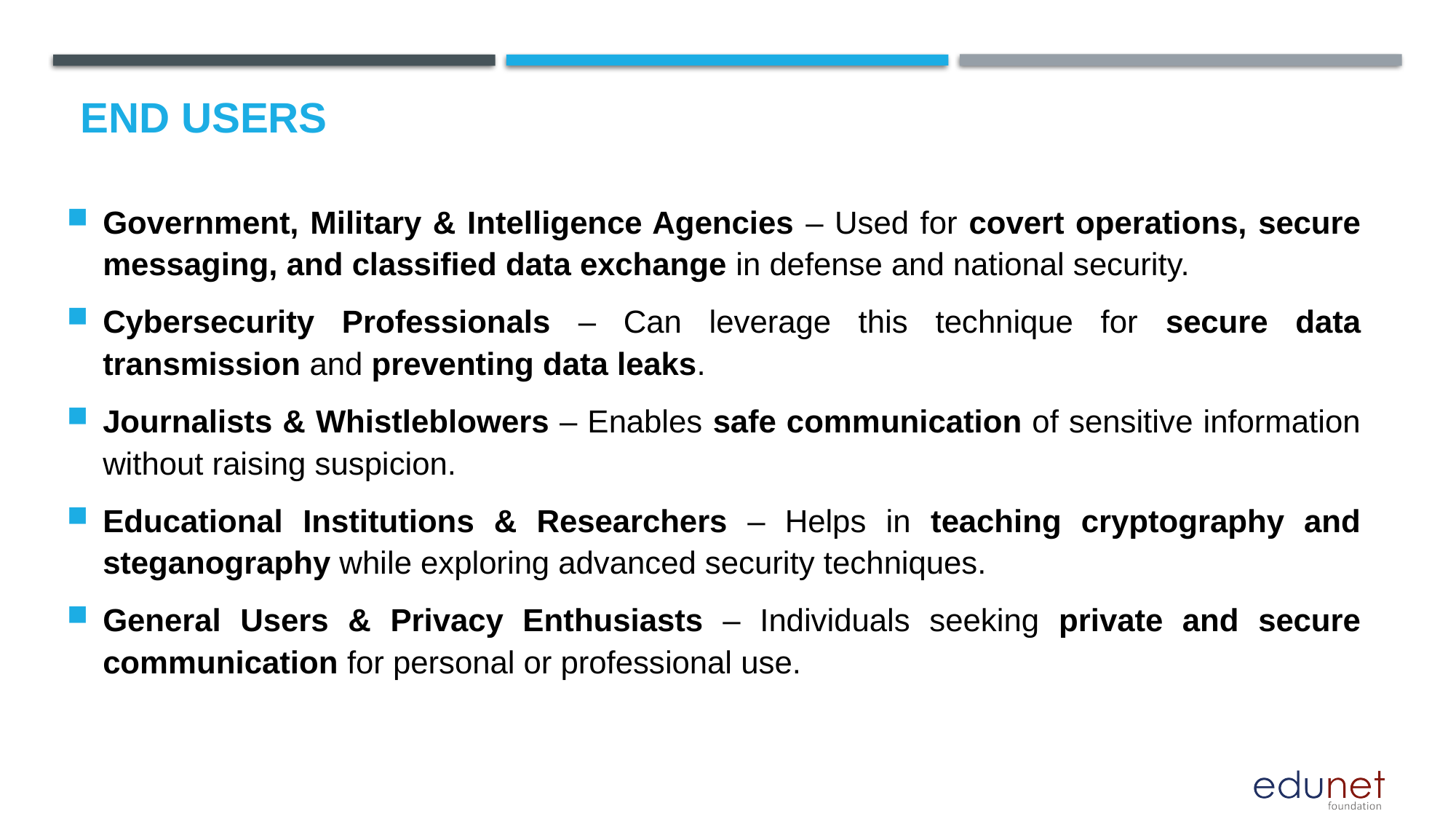

# End users
Government, Military & Intelligence Agencies – Used for covert operations, secure messaging, and classified data exchange in defense and national security.
Cybersecurity Professionals – Can leverage this technique for secure data transmission and preventing data leaks.
Journalists & Whistleblowers – Enables safe communication of sensitive information without raising suspicion.
Educational Institutions & Researchers – Helps in teaching cryptography and steganography while exploring advanced security techniques.
General Users & Privacy Enthusiasts – Individuals seeking private and secure communication for personal or professional use.